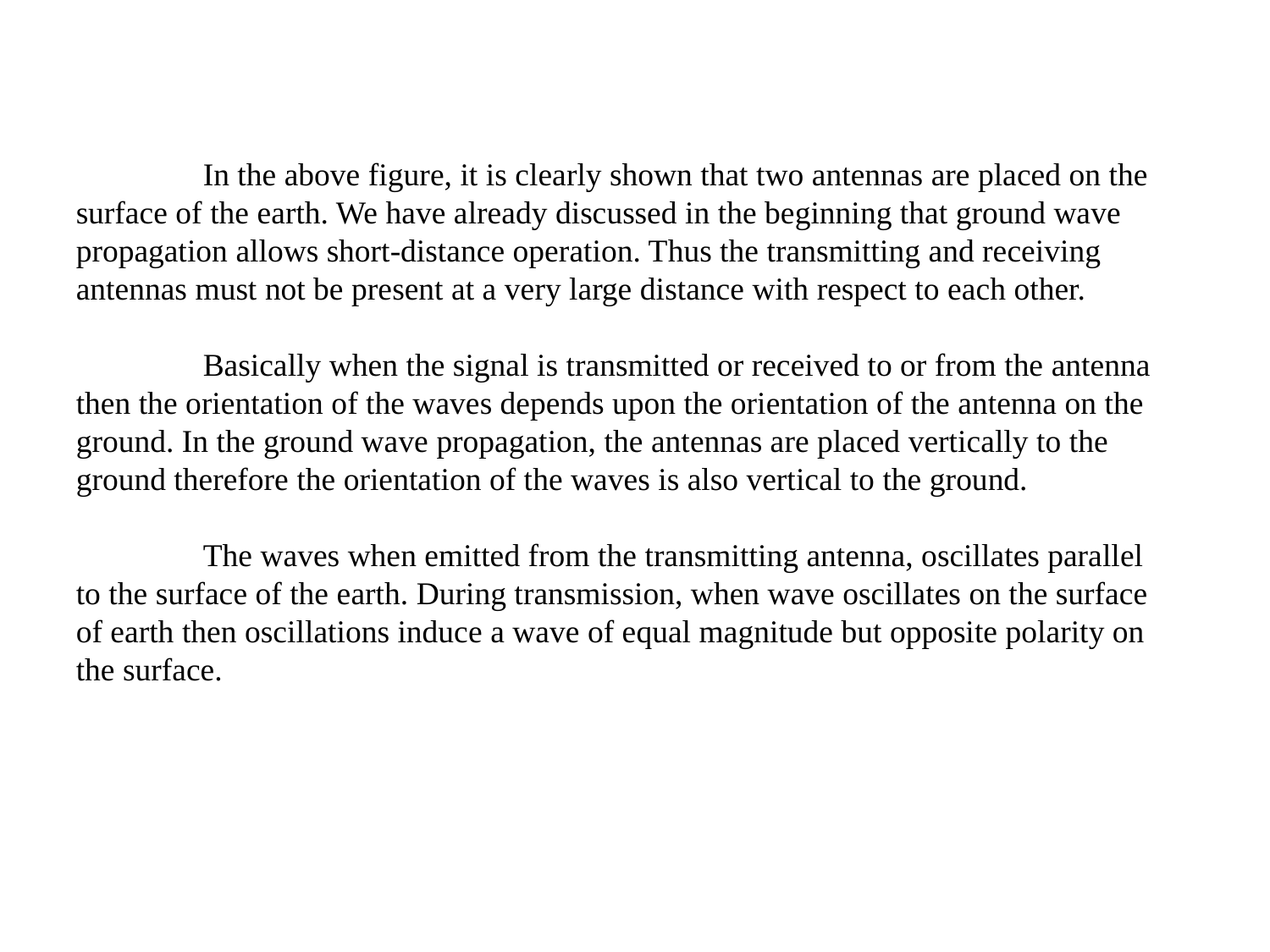

In the above figure, it is clearly shown that two antennas are placed on the surface of the earth. We have already discussed in the beginning that ground wave propagation allows short-distance operation. Thus the transmitting and receiving antennas must not be present at a very large distance with respect to each other.

	Basically when the signal is transmitted or received to or from the antenna then the orientation of the waves depends upon the orientation of the antenna on the ground. In the ground wave propagation, the antennas are placed vertically to the ground therefore the orientation of the waves is also vertical to the ground.

	The waves when emitted from the transmitting antenna, oscillates parallel to the surface of the earth. During transmission, when wave oscillates on the surface of earth then oscillations induce a wave of equal magnitude but opposite polarity on the surface.